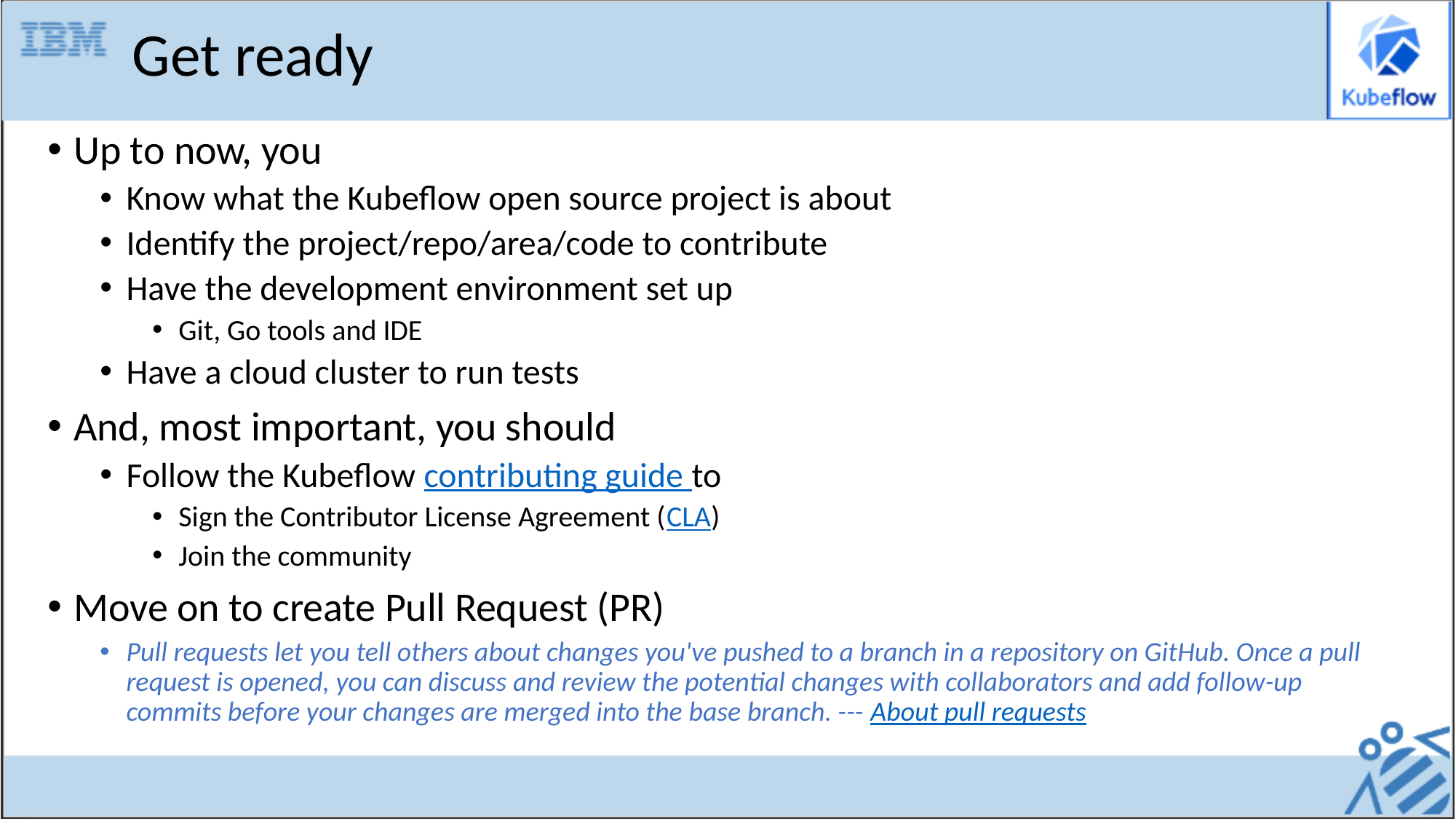

# Get ready
Up to now, you
Know what the Kubeflow open source project is about
Identify the project/repo/area/code to contribute
Have the development environment set up
Git, Go tools and IDE
Have a cloud cluster to run tests
And, most important, you should
Follow the Kubeflow contributing guide to
Sign the Contributor License Agreement (CLA)
Join the community
Move on to create Pull Request (PR)
Pull requests let you tell others about changes you've pushed to a branch in a repository on GitHub. Once a pull request is opened, you can discuss and review the potential changes with collaborators and add follow-up commits before your changes are merged into the base branch. --- About pull requests